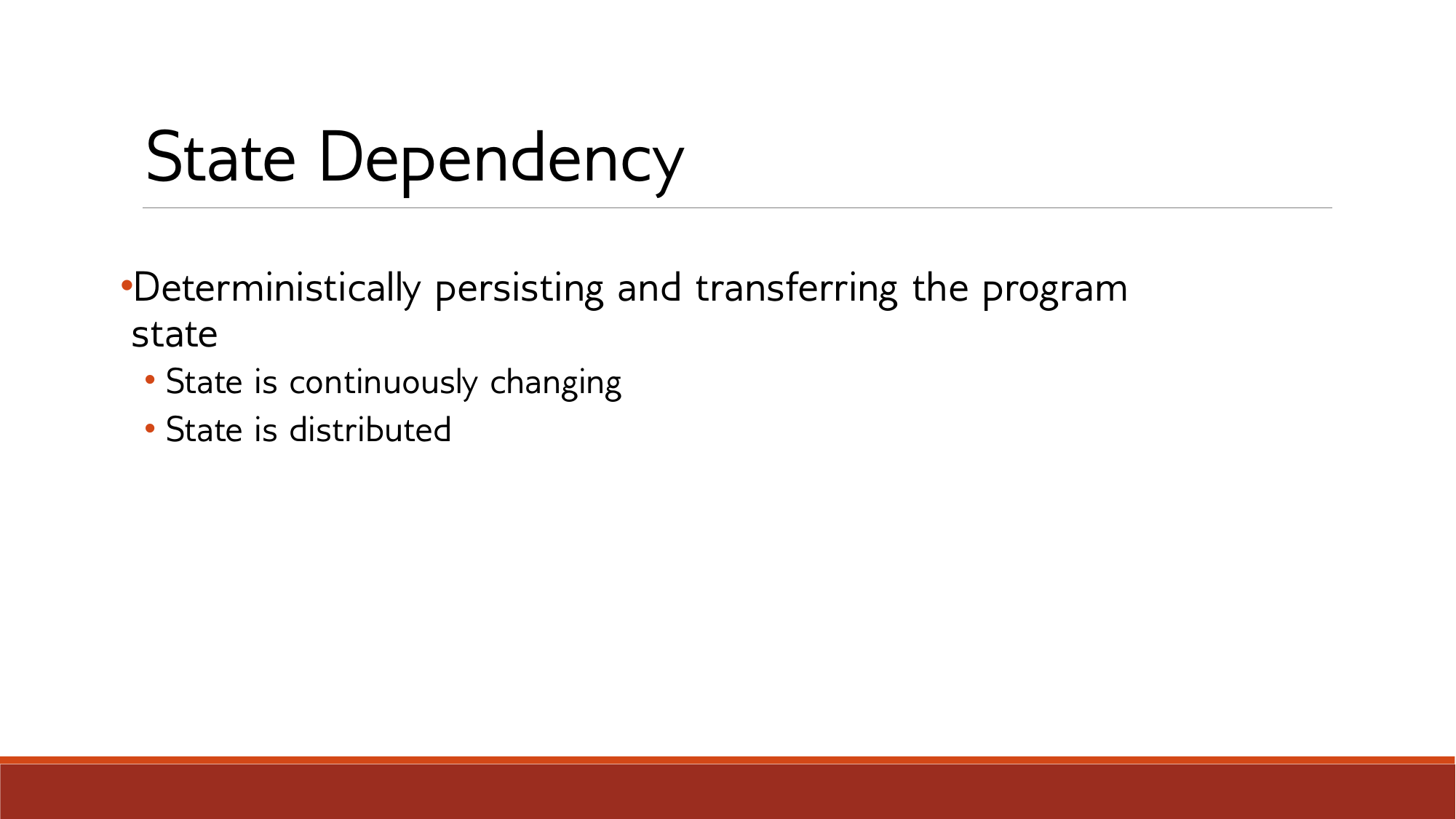

State Dependency
Deterministically persisting and transferring the program state
State is continuously changing
State is distributed